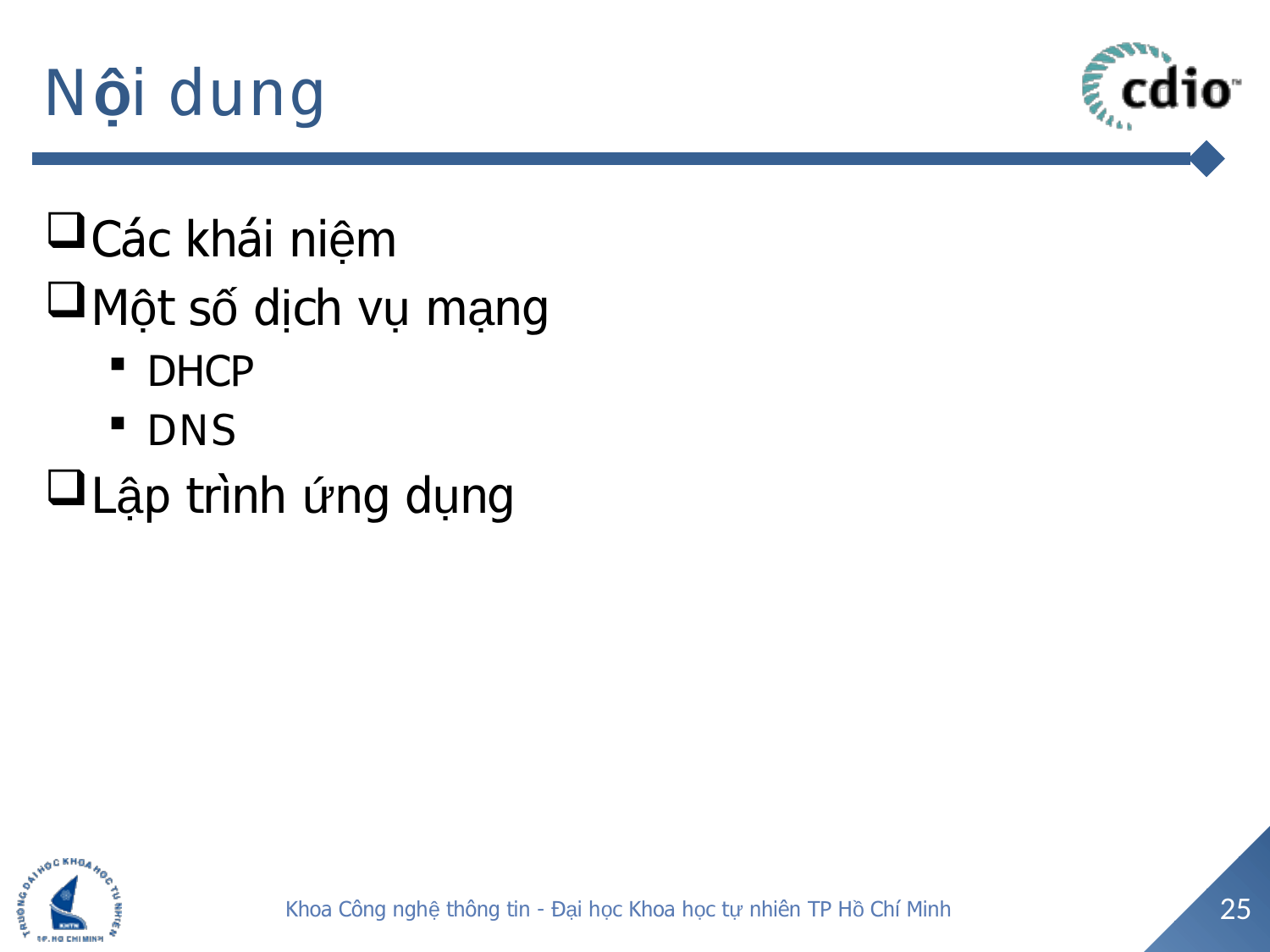

# Nội dung
Các khái niệm
Một số dịch vụ mạng
DHCP
DNS
Lập trình ứng dụng
25
Khoa Công nghệ thông tin - Đại học Khoa học tự nhiên TP Hồ Chí Minh